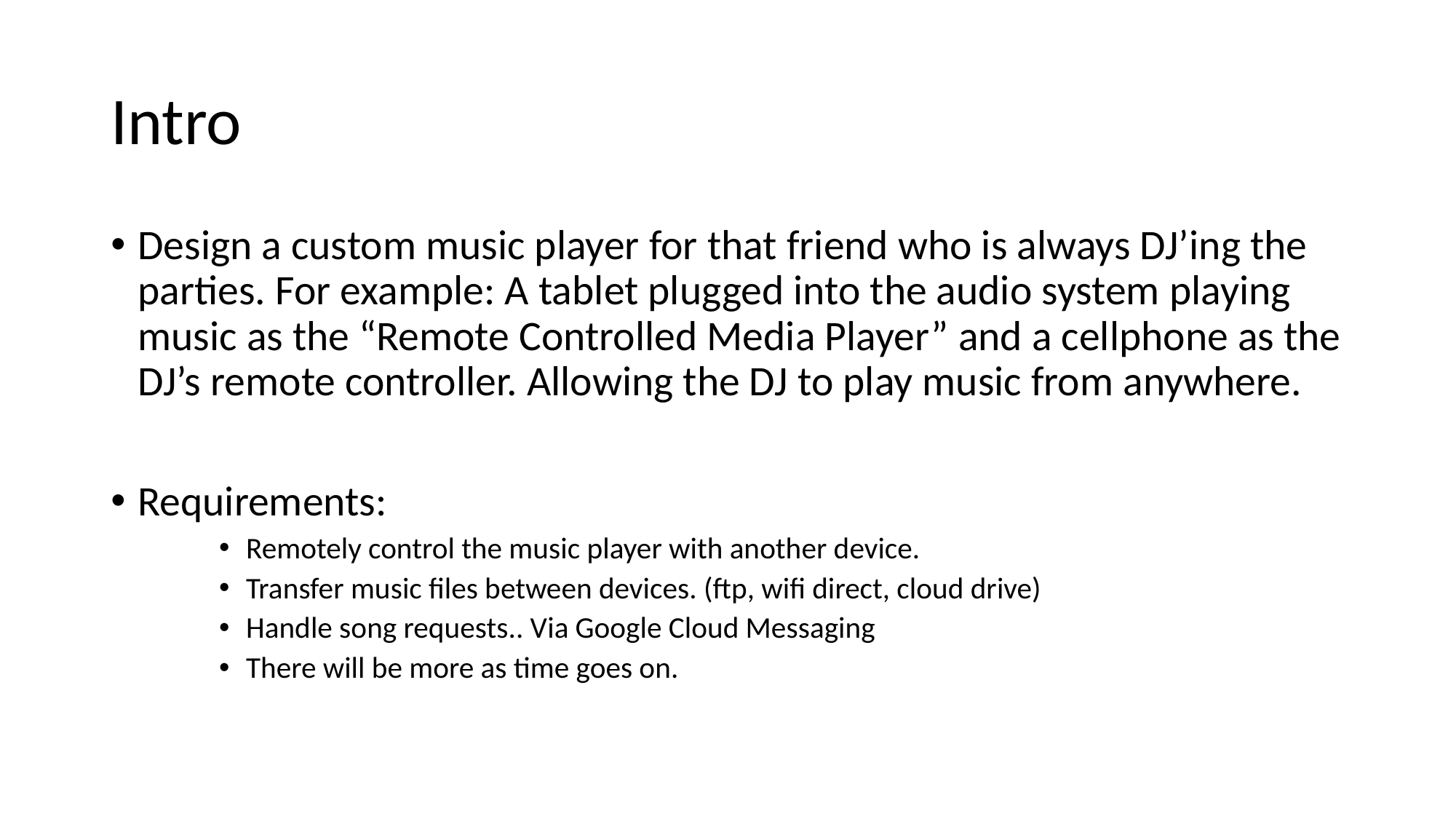

# Intro
Design a custom music player for that friend who is always DJ’ing the parties. For example: A tablet plugged into the audio system playing music as the “Remote Controlled Media Player” and a cellphone as the DJ’s remote controller. Allowing the DJ to play music from anywhere.

Requirements:
Remotely control the music player with another device.
Transfer music files between devices. (ftp, wifi direct, cloud drive)
Handle song requests.. Via Google Cloud Messaging
There will be more as time goes on.